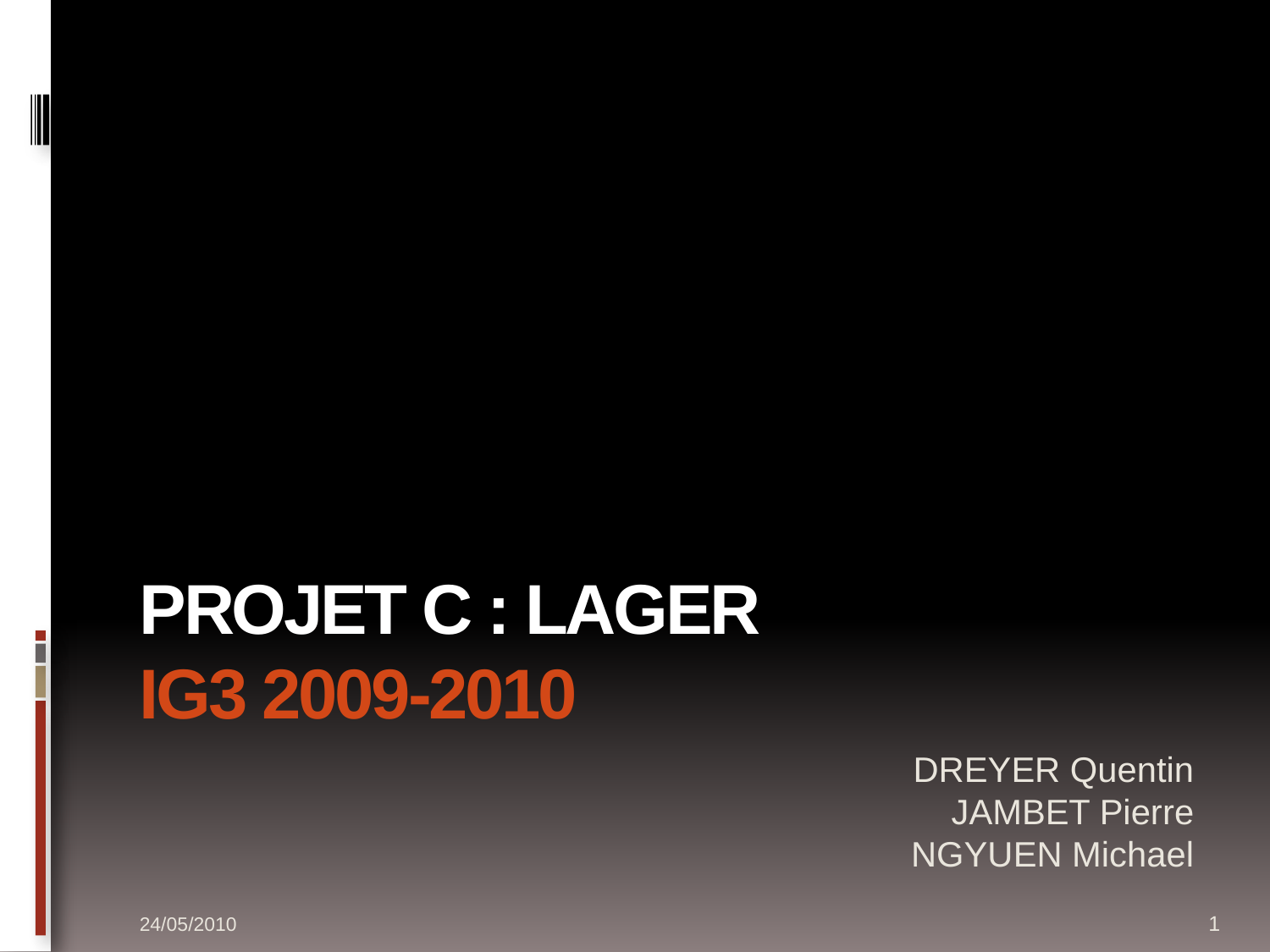

# PrOJET C : LAGER IG3 2009-2010
DREYER Quentin
JAMBET Pierre
NGYUEN Michael
24/05/2010
1